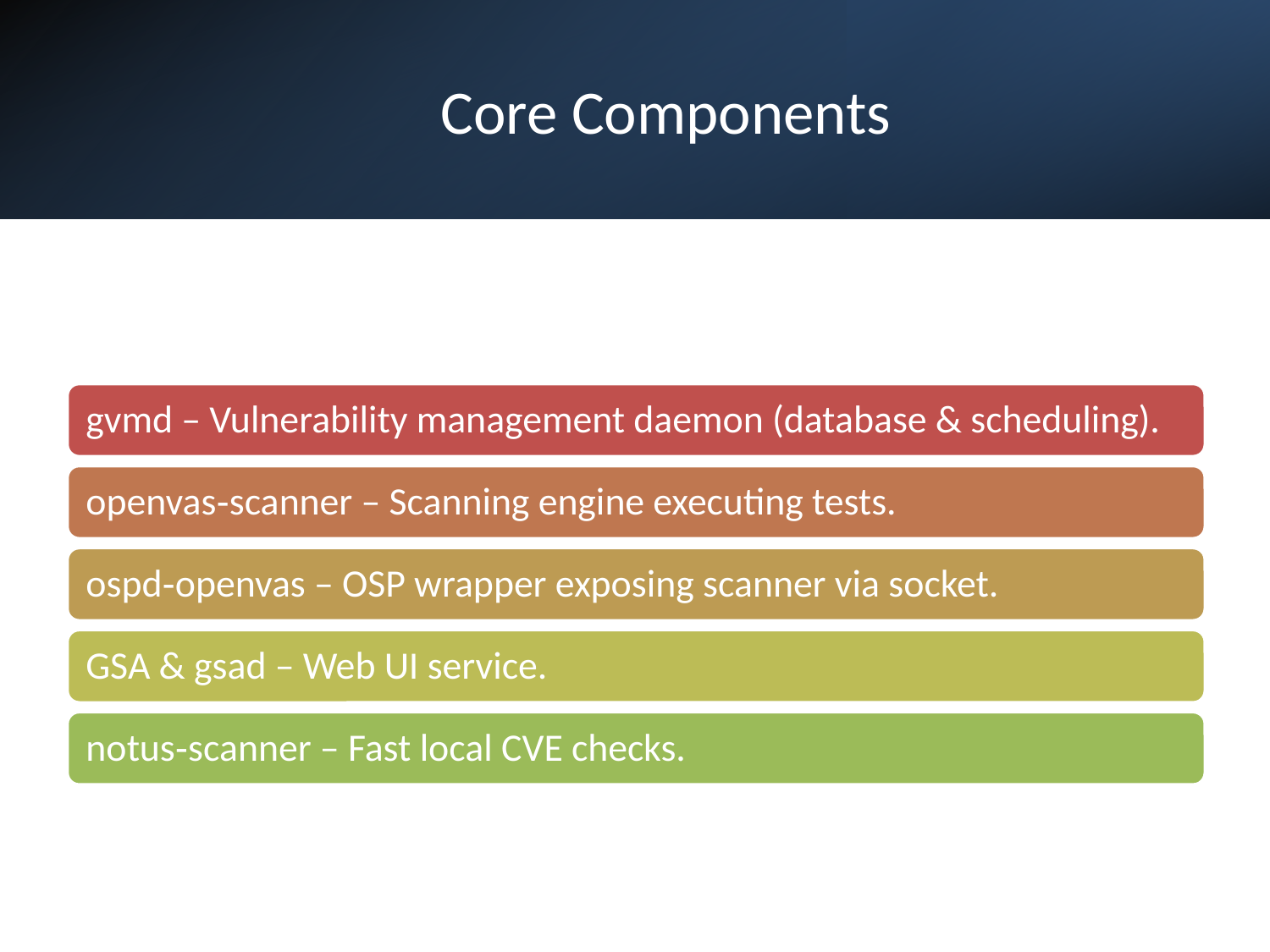

# Core Components
gvmd – Vulnerability management daemon (database & scheduling).
openvas‑scanner – Scanning engine executing tests.
ospd‑openvas – OSP wrapper exposing scanner via socket.
GSA & gsad – Web UI service.
notus‑scanner – Fast local CVE checks.